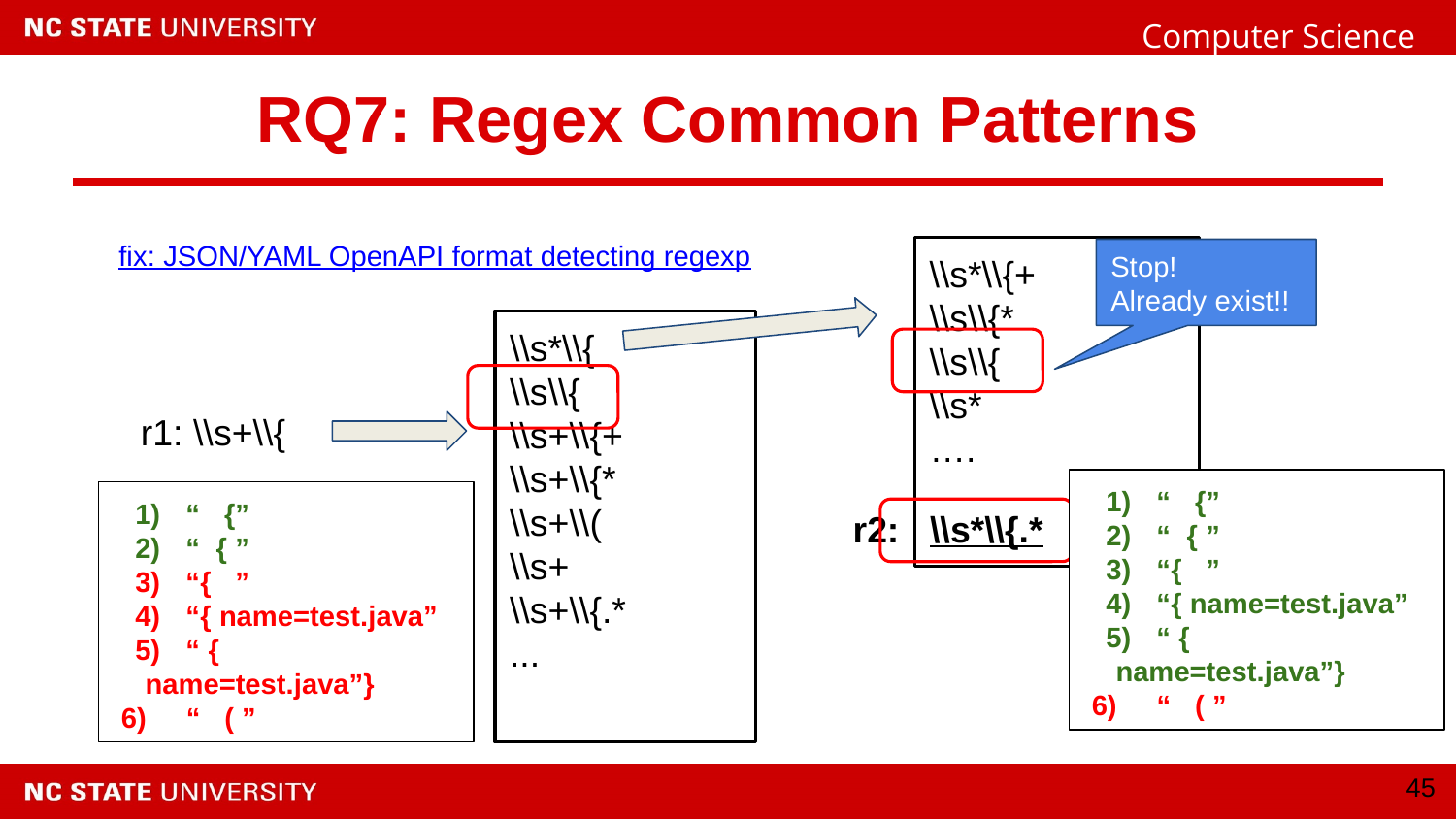

# RQ7: Regex Common Patterns
fix: JSON/YAML OpenAPI format detecting regexp

\\s*\\{+
\\s\\{*
\\s\\{
\\s*
….

Stop!
Already exist!!

\\s*\\{
\\s\\{
\\s+\\{+
\\s+\\{*
\\s+\\(
\\s+
\\s+\\{.*
...

r1: \\s+\\{

“   {”
“  { ”
“{   ”
“{ name=test.java”
“ {
    name=test.java”}
 6)     “   ( ”

“   {”
“  { ”
“{   ”
“{ name=test.java”
“ {
    name=test.java”}
 6)     “   ( ”

r2:   \\s*\\{.*

45